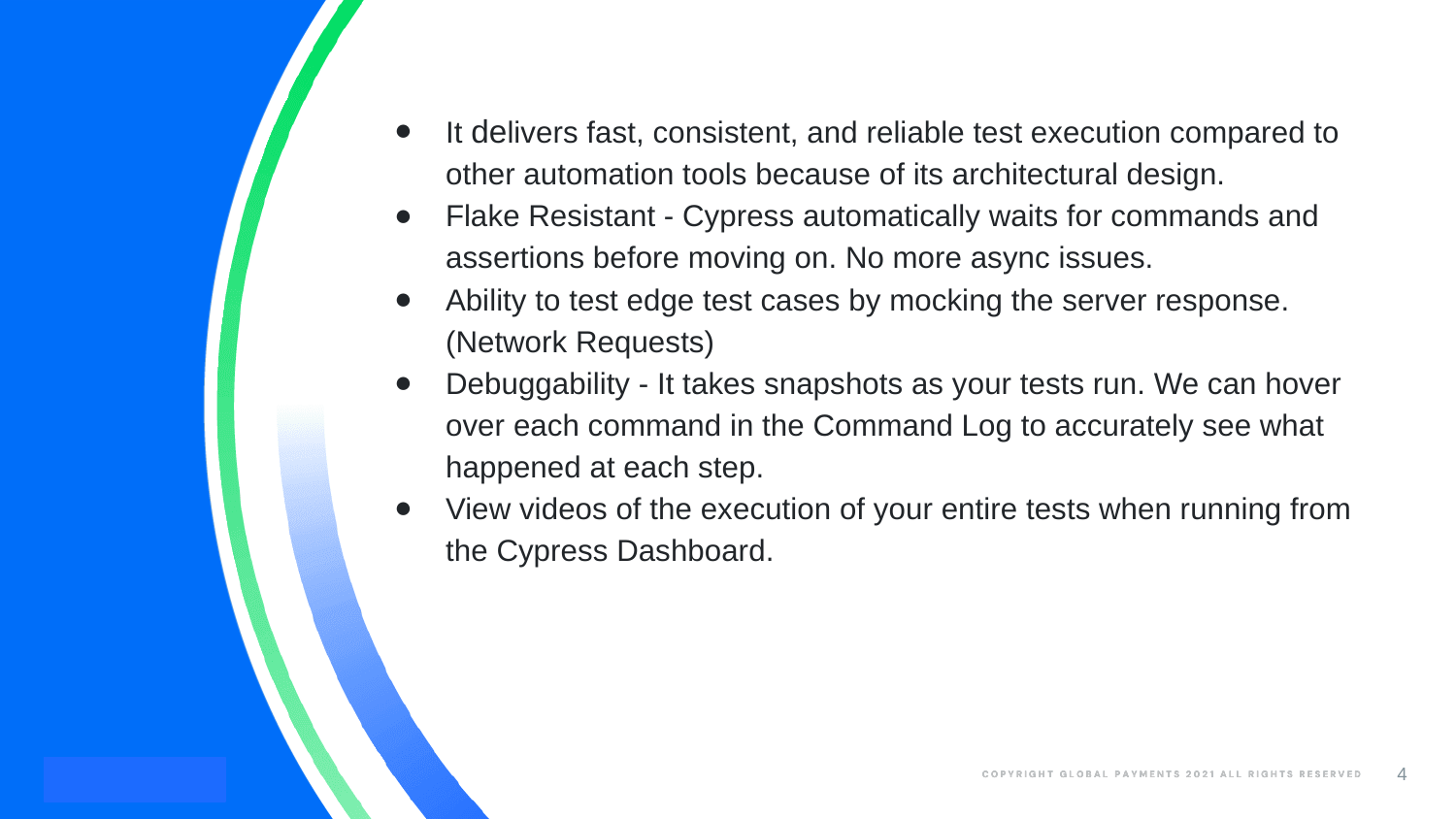

It delivers fast, consistent, and reliable test execution compared to other automation tools because of its architectural design.
Flake Resistant - Cypress automatically waits for commands and assertions before moving on. No more async issues.
Ability to test edge test cases by mocking the server response. (Network Requests)
Debuggability - It takes snapshots as your tests run. We can hover over each command in the Command Log to accurately see what happened at each step.
View videos of the execution of your entire tests when running from the Cypress Dashboard.

4